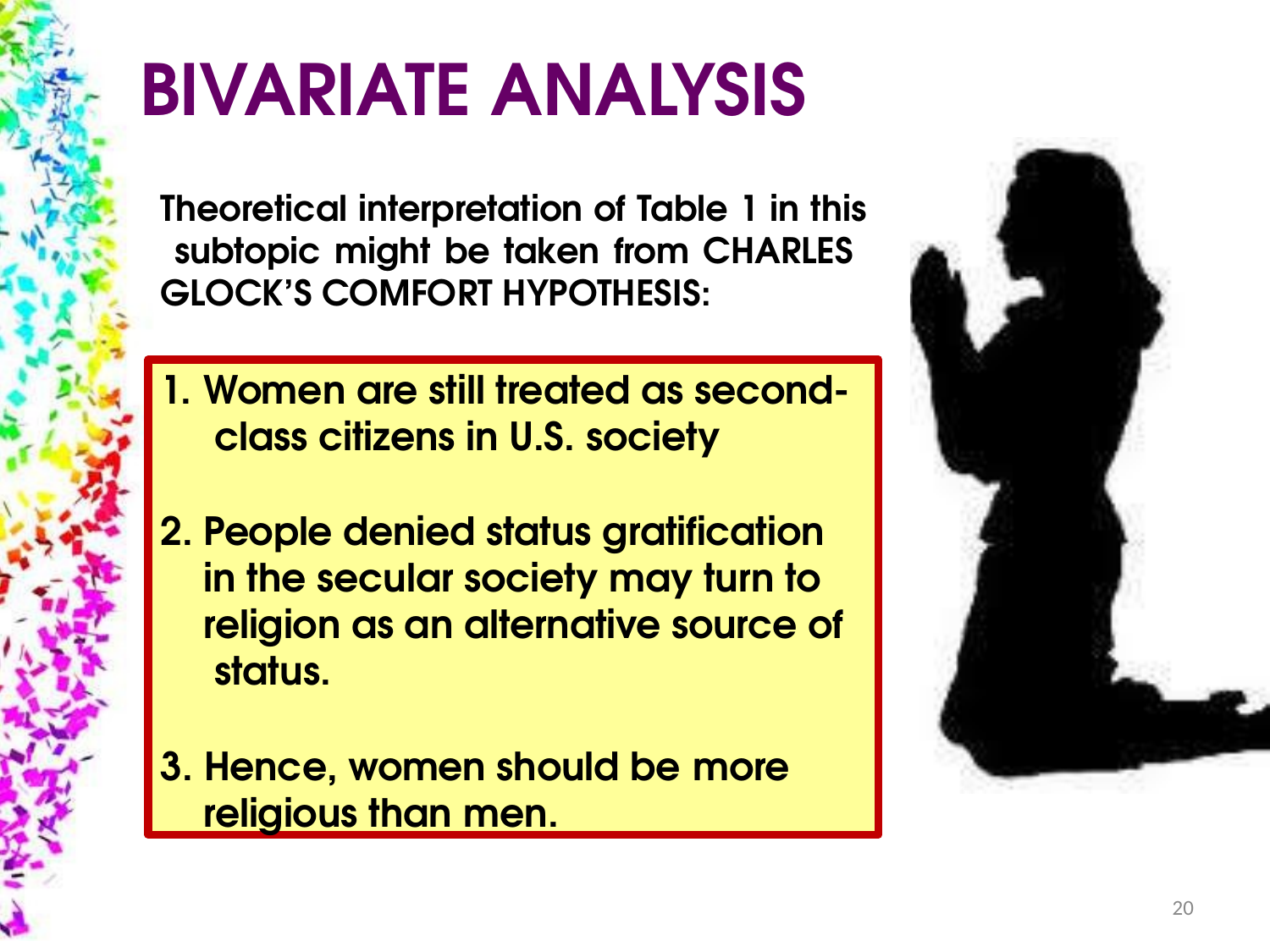

# BIVARIATE ANALYSIS

Theoretical interpretation of Table 1 in this  subtopic might be taken from CHARLES  GLOCK’S COMFORT HYPOTHESIS:
Women are still treated as second-  class citizens in U.S. society

People denied status gratification  in the secular society may turn to  religion as an alternative source of  status.

Hence, women should be more
religious than men.
20